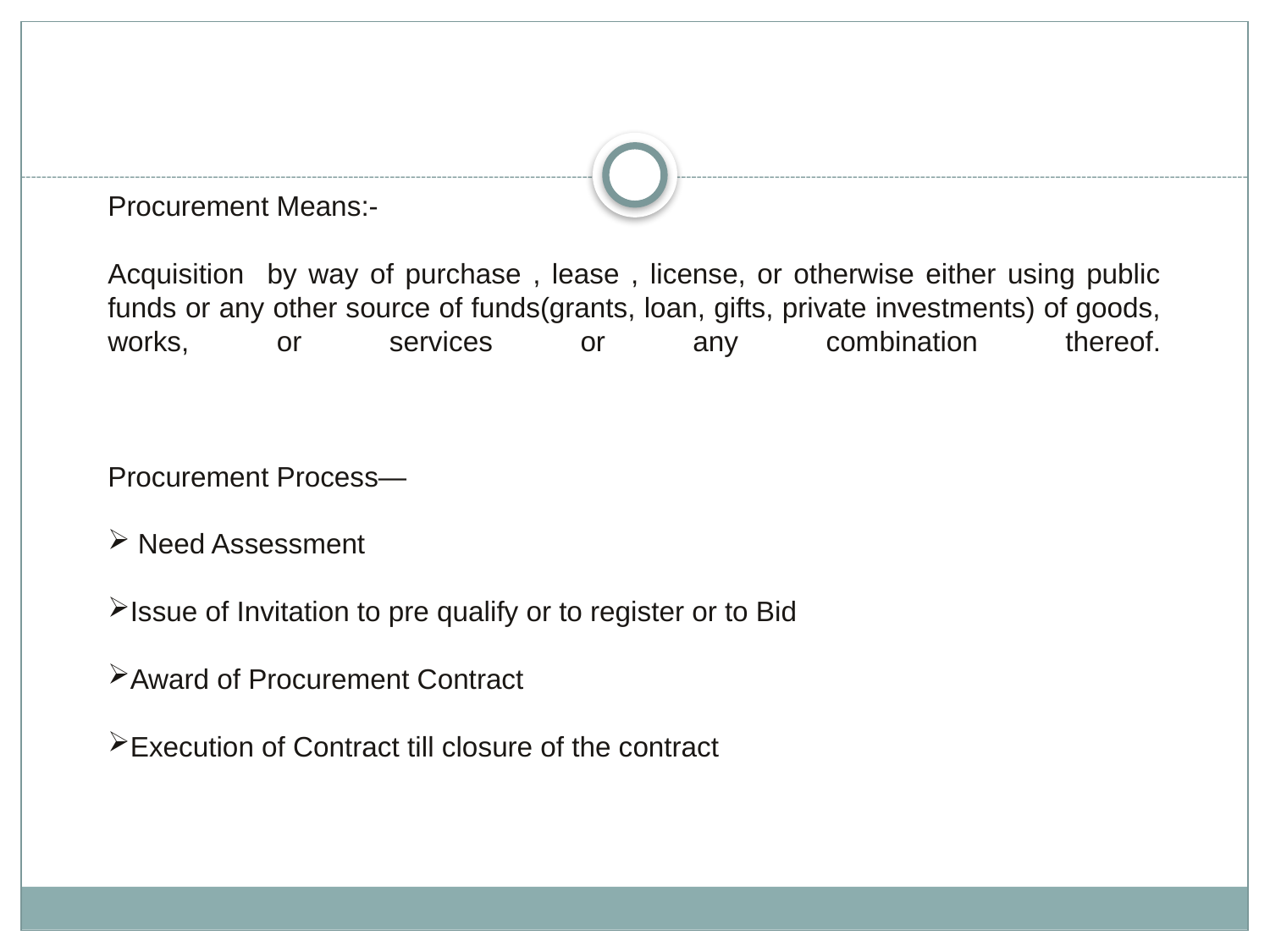

Procurement Means:-
Acquisition  by way of purchase , lease , license, or otherwise either using public funds or any other source of funds(grants, loan, gifts, private investments) of goods, works, or services or any combination thereof.

Procurement Process—

 Need Assessment

Issue of Invitation to pre qualify or to register or to Bid

Award of Procurement Contract

Execution of Contract till closure of the contract